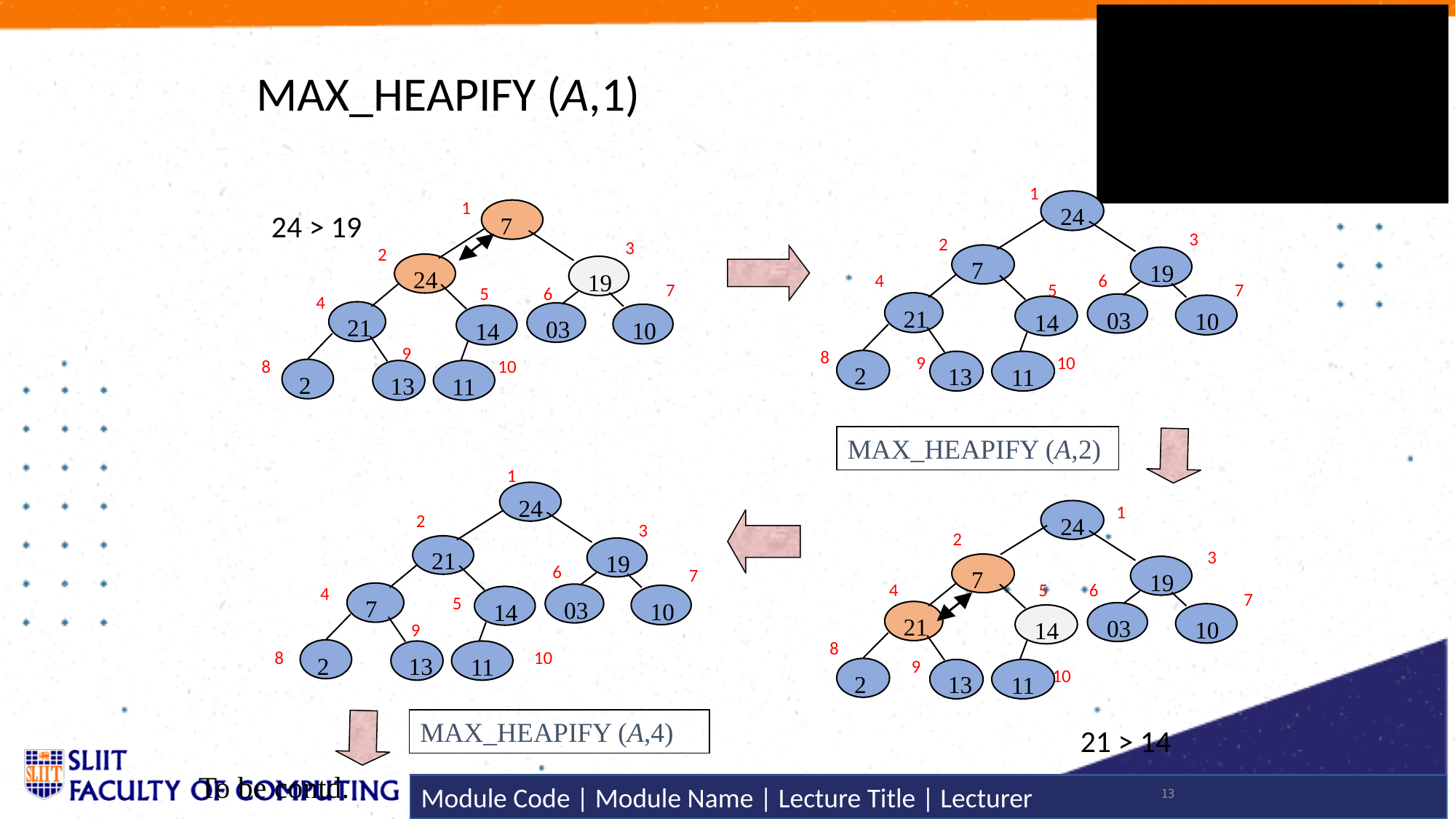

# MAX_HEAPIFY (A,1)
1

24

7

19

21

03

10

14

2

13

11
3
2
4
6
5
7
8
9
10
1

7

24

19

21

03

10

14

2

13

11
3
2
7
5
6
4
9
8
10
24 > 19

MAX_HEAPIFY (A,2)

1

24

21

19

7

03

10

14

2

13

11
MAX_HEAPIFY (A,4)
2
3
6
7
4
5
9
8
10
1

24

7

19

21

03

10

14

2

13

11
2
3
4
5
6
7
8
9
10
21 > 14

To be contd.
13